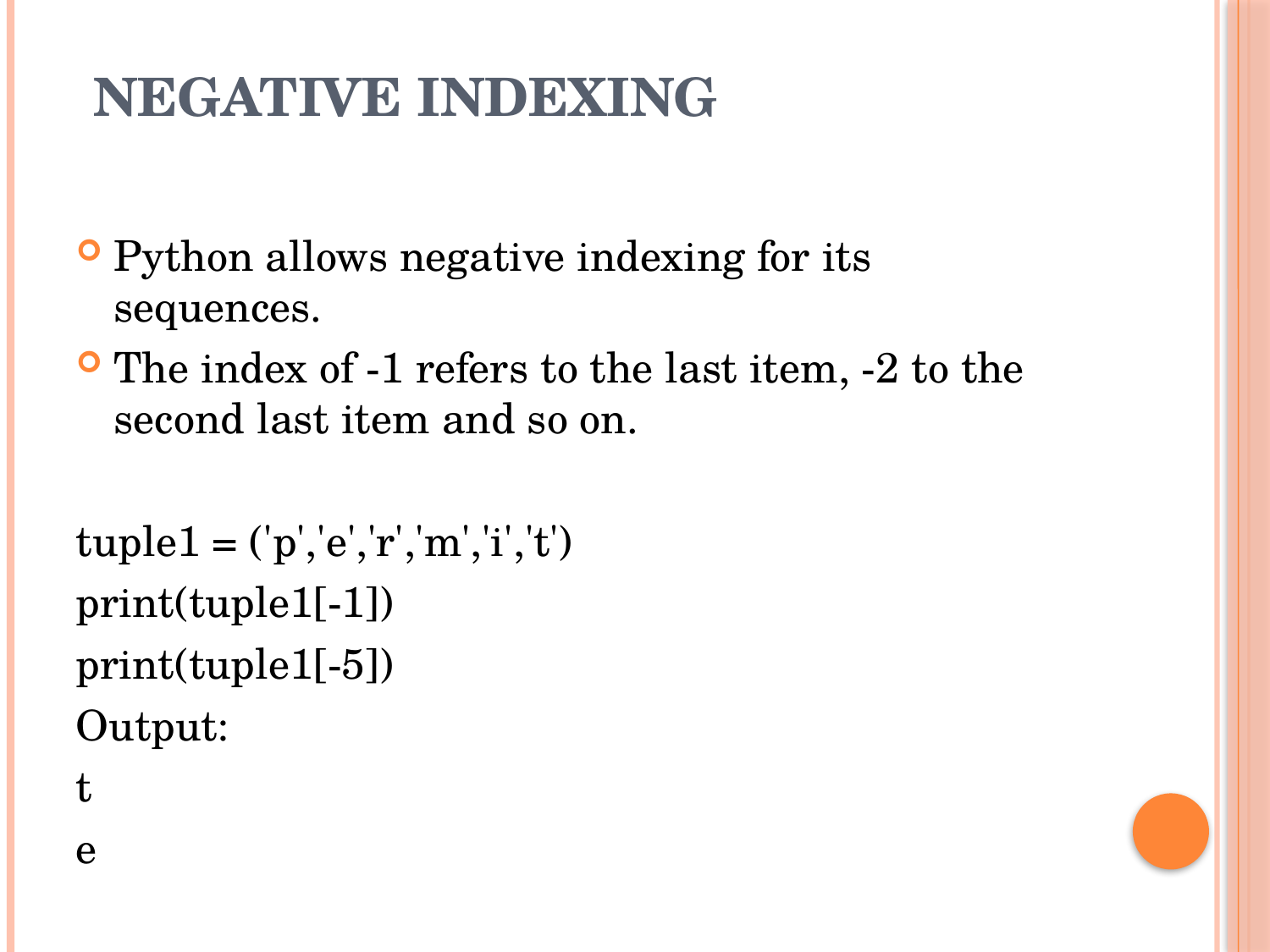

# Negative Indexing
Python allows negative indexing for its sequences.
The index of -1 refers to the last item, -2 to the second last item and so on.

tuple1 = ('p','e','r','m','i','t')
print(tuple1[-1])
print(tuple1[-5])
Output:
t
e